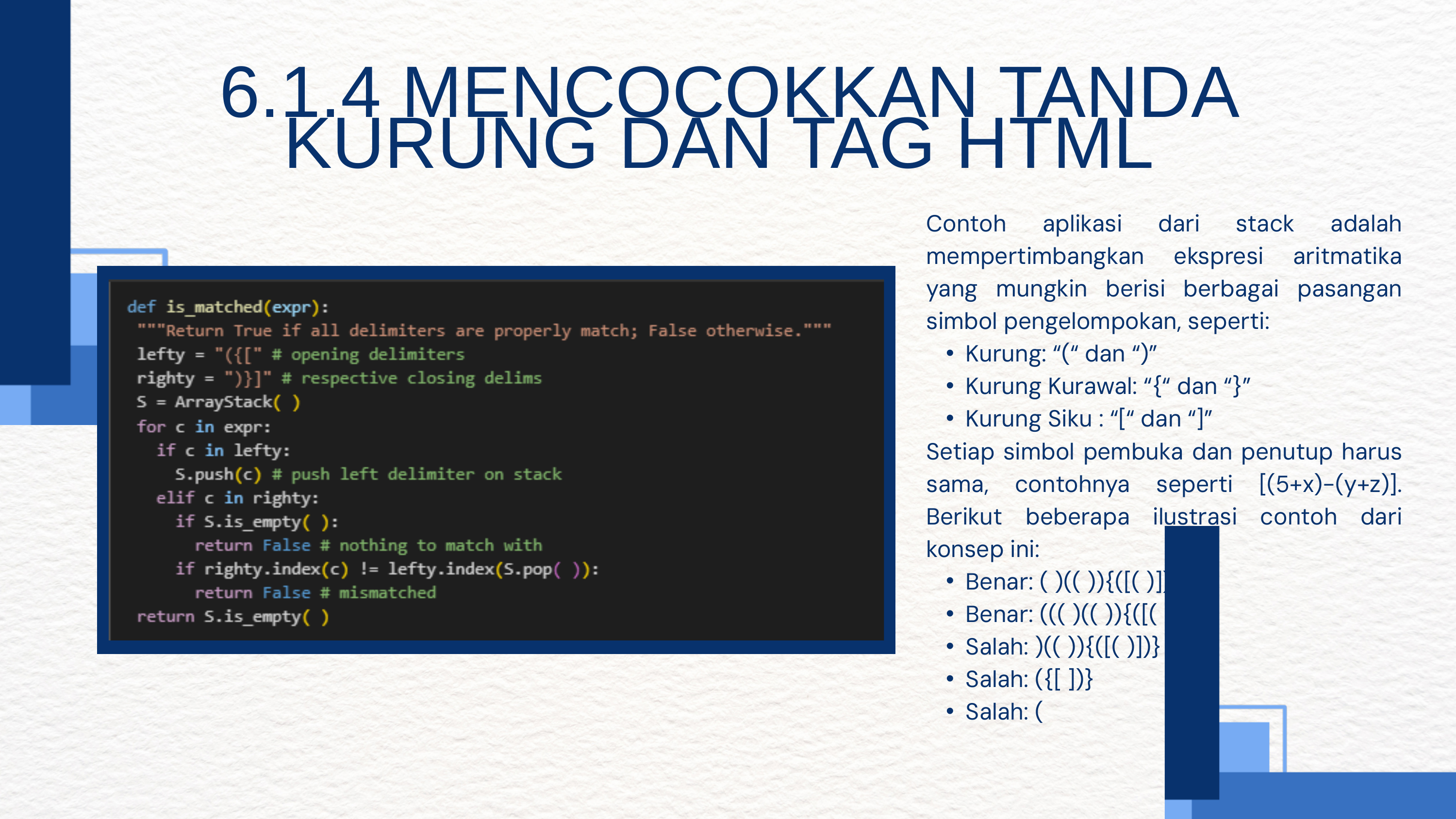

6.1.4 MENCOCOKKAN TANDA KURUNG DAN TAG HTML
Contoh aplikasi dari stack adalah mempertimbangkan ekspresi aritmatika yang mungkin berisi berbagai pasangan simbol pengelompokan, seperti:
Kurung: “(“ dan “)”
Kurung Kurawal: “{“ dan “}”
Kurung Siku : “[“ dan “]”
Setiap simbol pembuka dan penutup harus sama, contohnya seperti [(5+x)-(y+z)]. Berikut beberapa ilustrasi contoh dari konsep ini:
Benar: ( )(( )){([( )])}
Benar: ((( )(( )){([( )])}))
Salah: )(( )){([( )])}
Salah: ({[ ])}
Salah: (